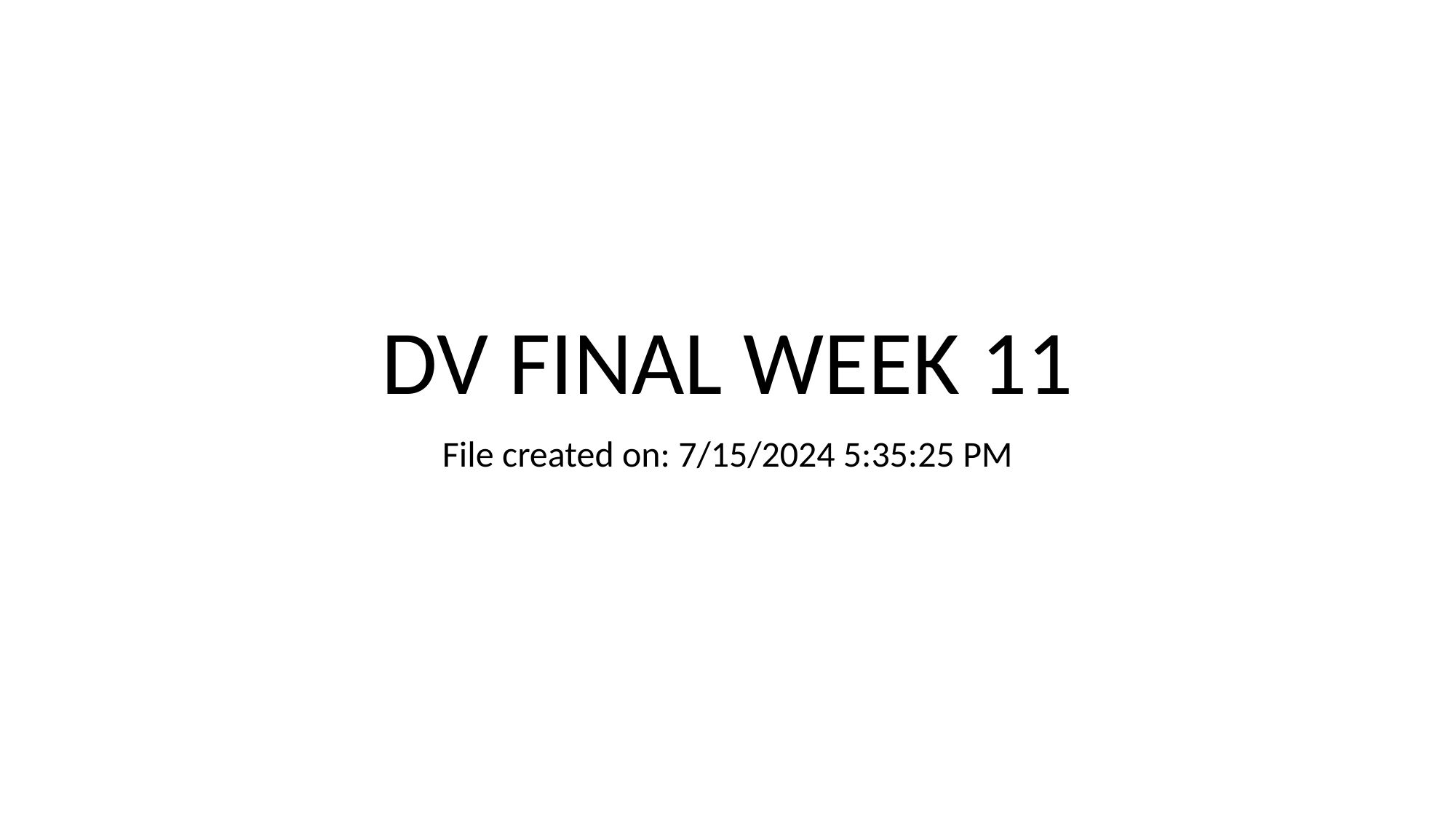

# DV FINAL WEEK 11
File created on: 7/15/2024 5:35:25 PM